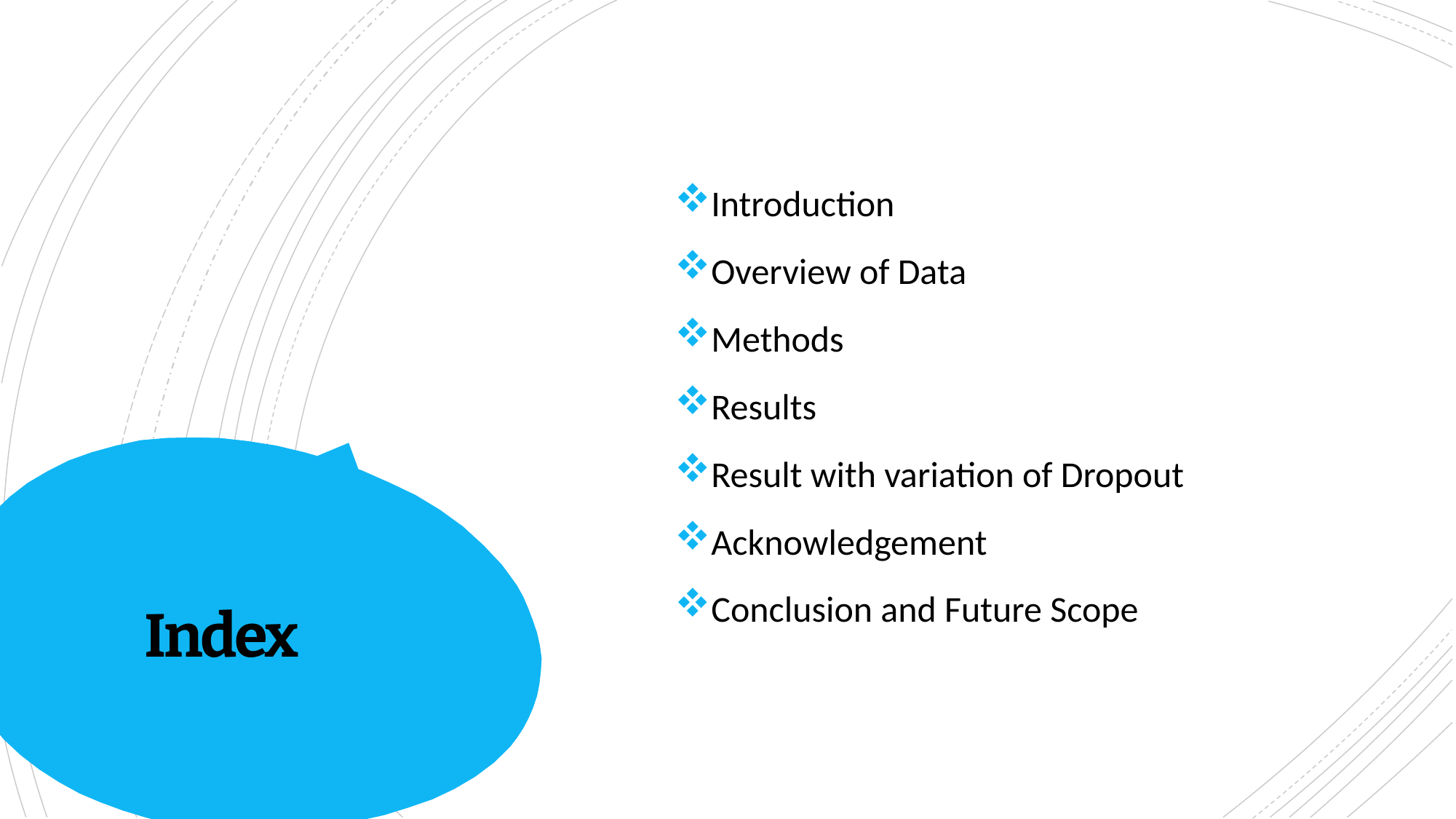

Introduction
Overview of Data
Methods
Results
Result with variation of Dropout
Acknowledgement
Conclusion and Future Scope

# Index